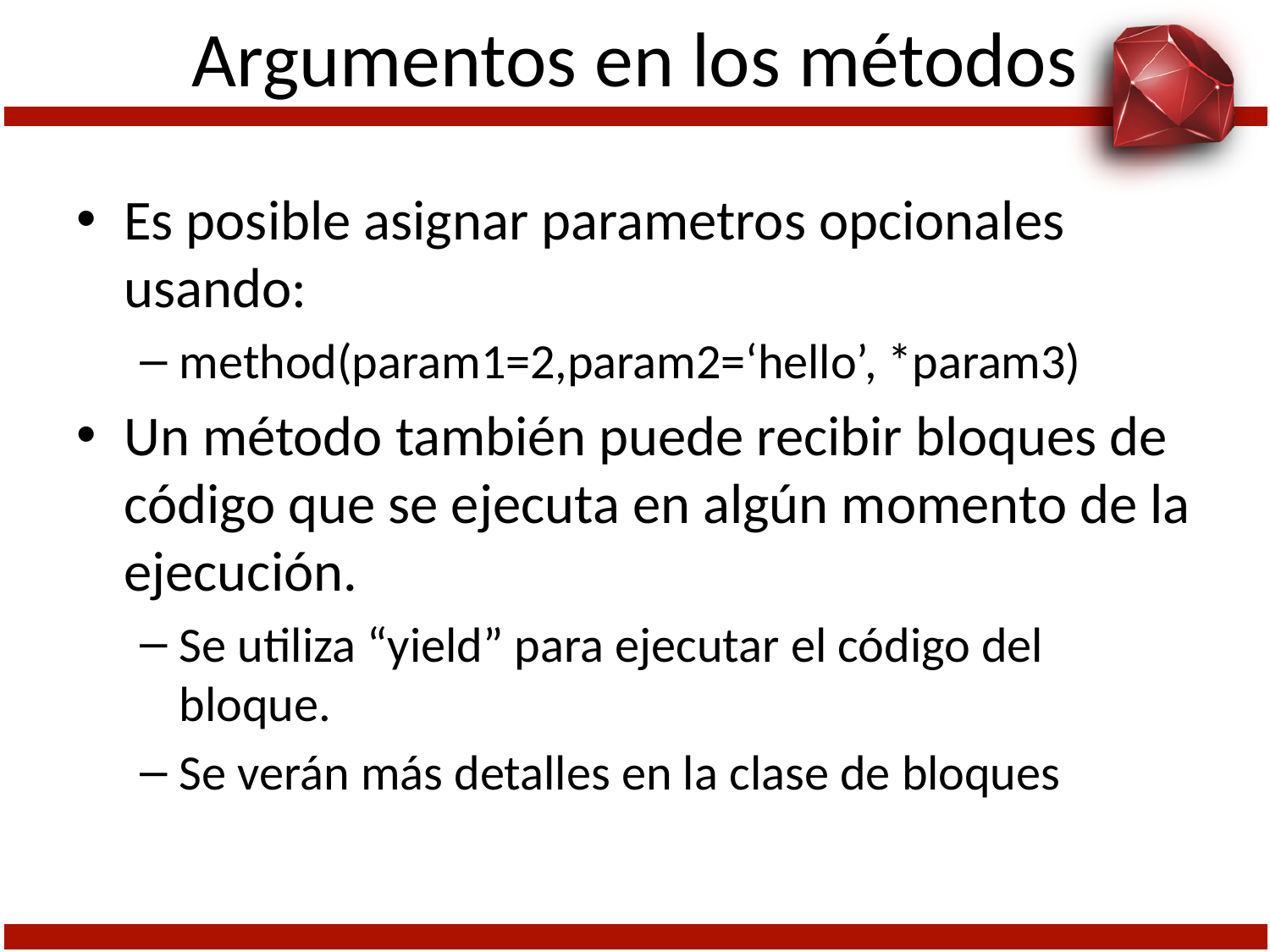

# Argumentos en los métodos
Es posible asignar parametros opcionales usando:
method(param1=2,param2=‘hello’, *param3)
Un método también puede recibir bloques de código que se ejecuta en algún momento de la ejecución.
Se utiliza “yield” para ejecutar el código del bloque.
Se verán más detalles en la clase de bloques